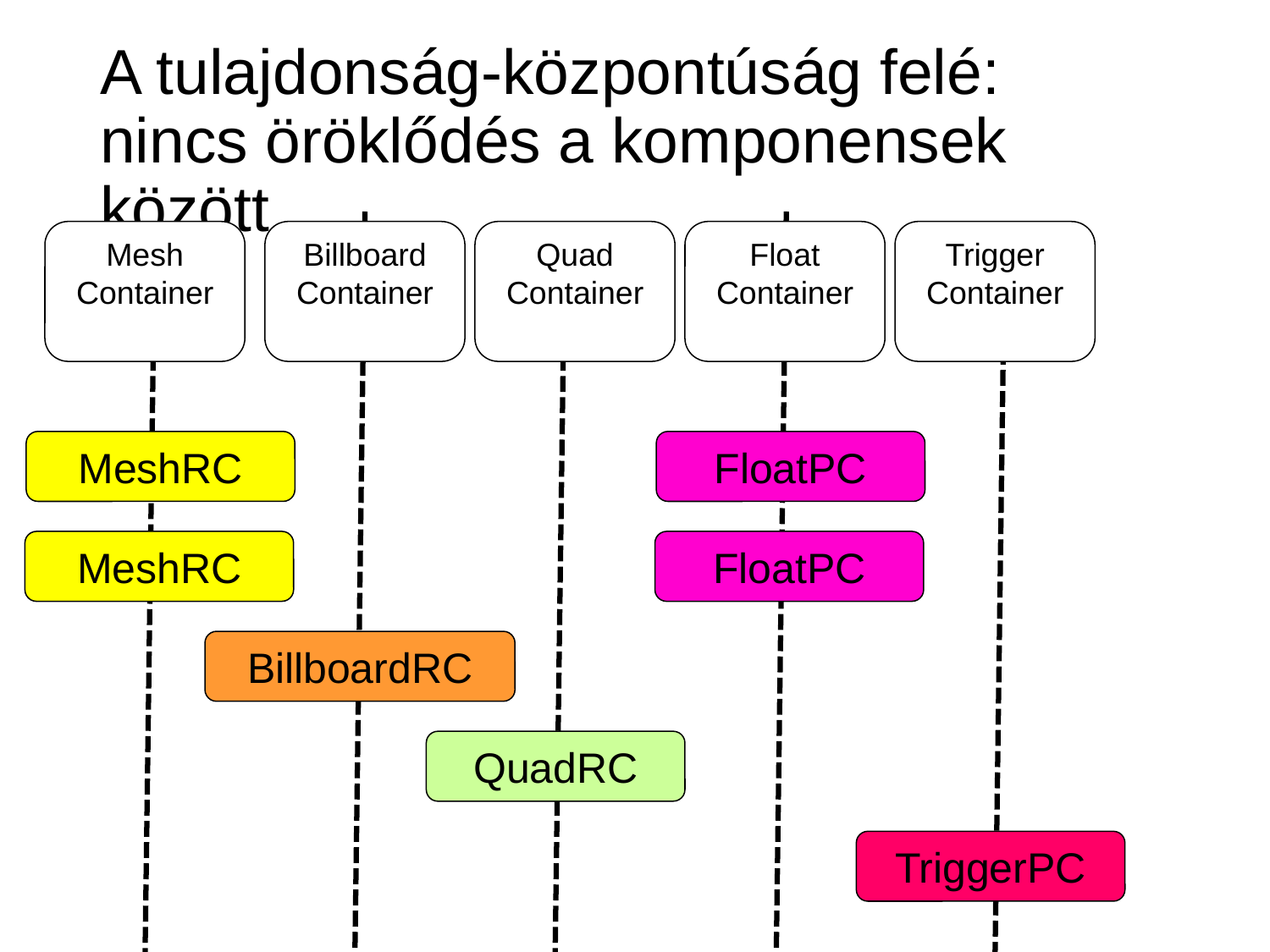

# A tulajdonság-központúság felé: nincs öröklődés a komponensek között
Mesh
Container
Billboard
Container
Quad
Container
Float
Container
Trigger
Container
MeshRC
FloatPC
MeshRC
FloatPC
BillboardRC
QuadRC
TriggerPC